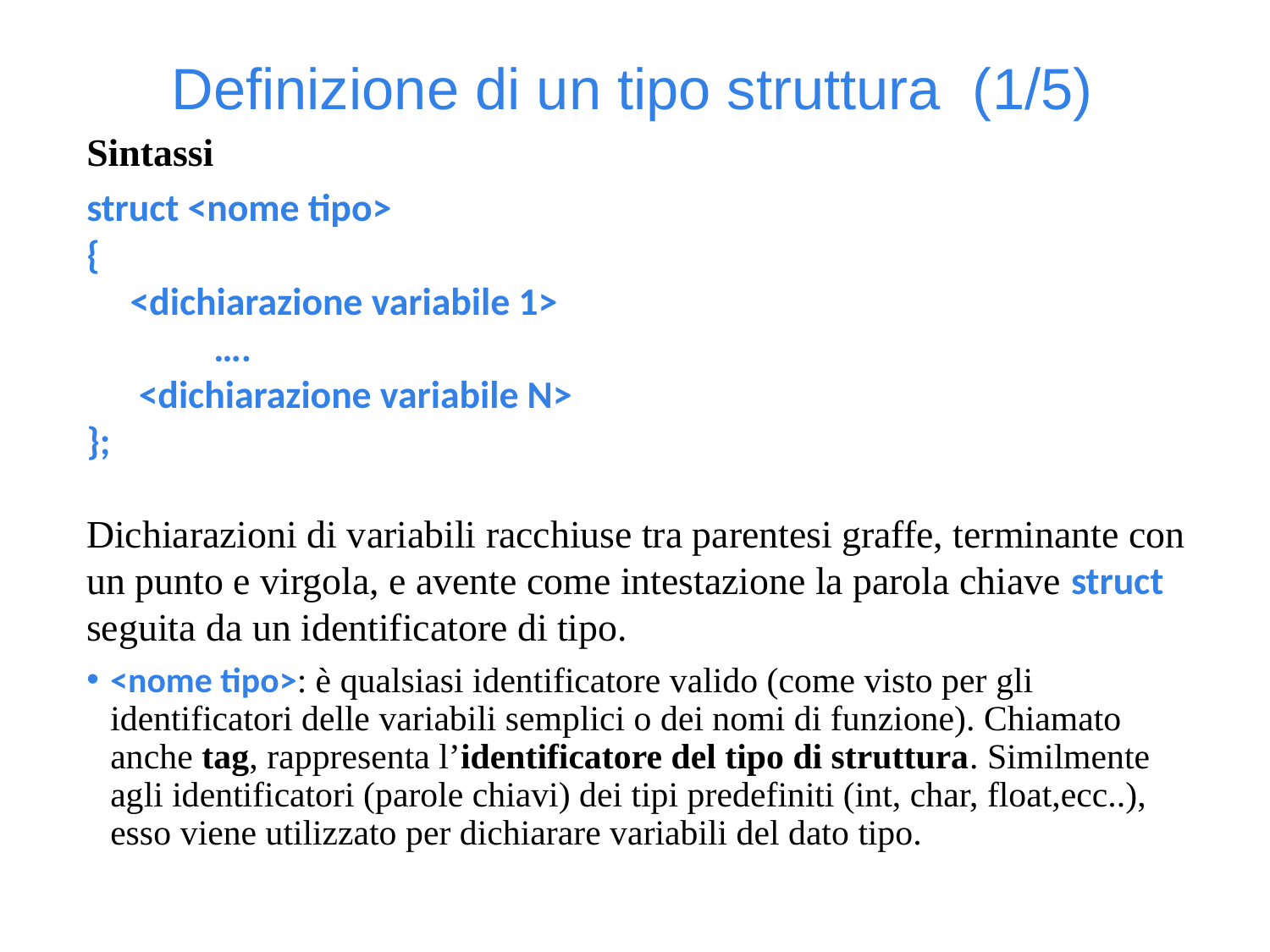

Definizione di un tipo struttura  (1/5)
Sintassi
struct <nome tipo>
{
     <dichiarazione variabile 1>
	….
      <dichiarazione variabile N>
};

Dichiarazioni di variabili racchiuse tra parentesi graffe, terminante con un punto e virgola, e avente come intestazione la parola chiave struct seguita da un identificatore di tipo.
<nome tipo>: è qualsiasi identificatore valido (come visto per gli identificatori delle variabili semplici o dei nomi di funzione). Chiamato anche tag, rappresenta l’identificatore del tipo di struttura. Similmente agli identificatori (parole chiavi) dei tipi predefiniti (int, char, float,ecc..), esso viene utilizzato per dichiarare variabili del dato tipo.